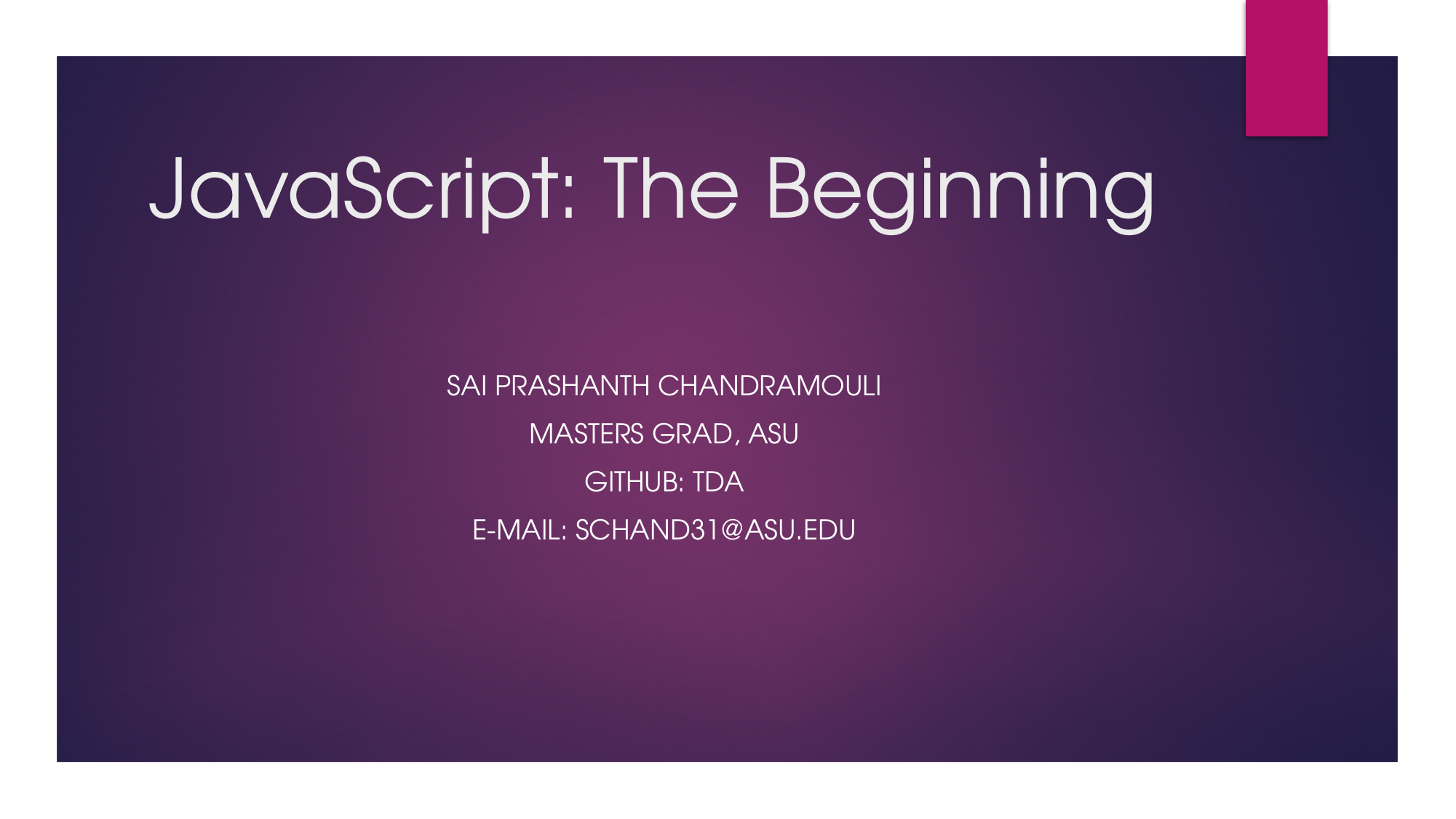

# JavaScript: The Beginning
Sai Prashanth Chandramouli
Masters Grad, ASU
Github: TDA
E-mail: schand31@asu.edu